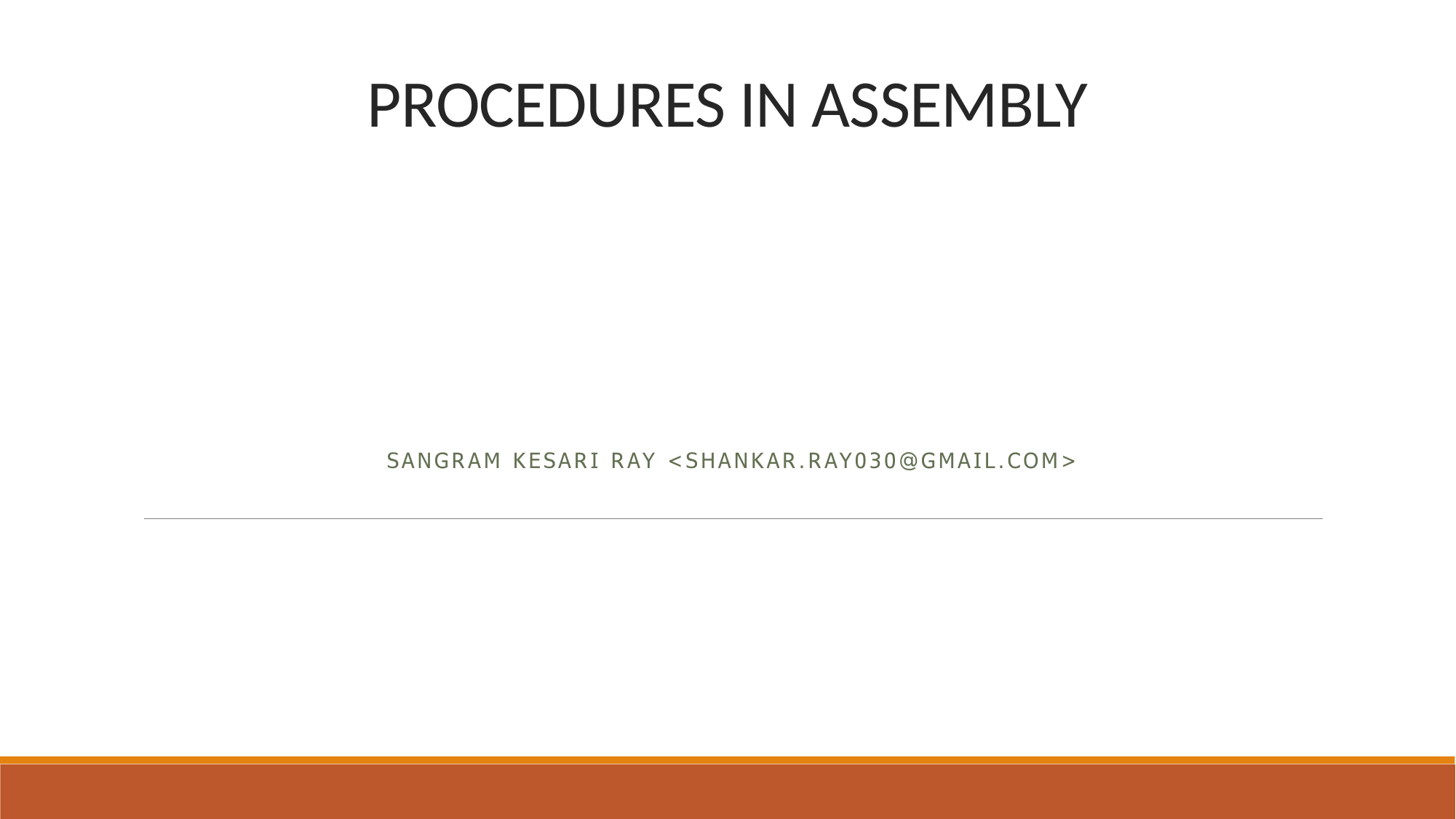

# PROCEDURES IN ASSEMBLY
Sangram Kesari Ray <SHANKAR.RAY030@GMAIL.COM>